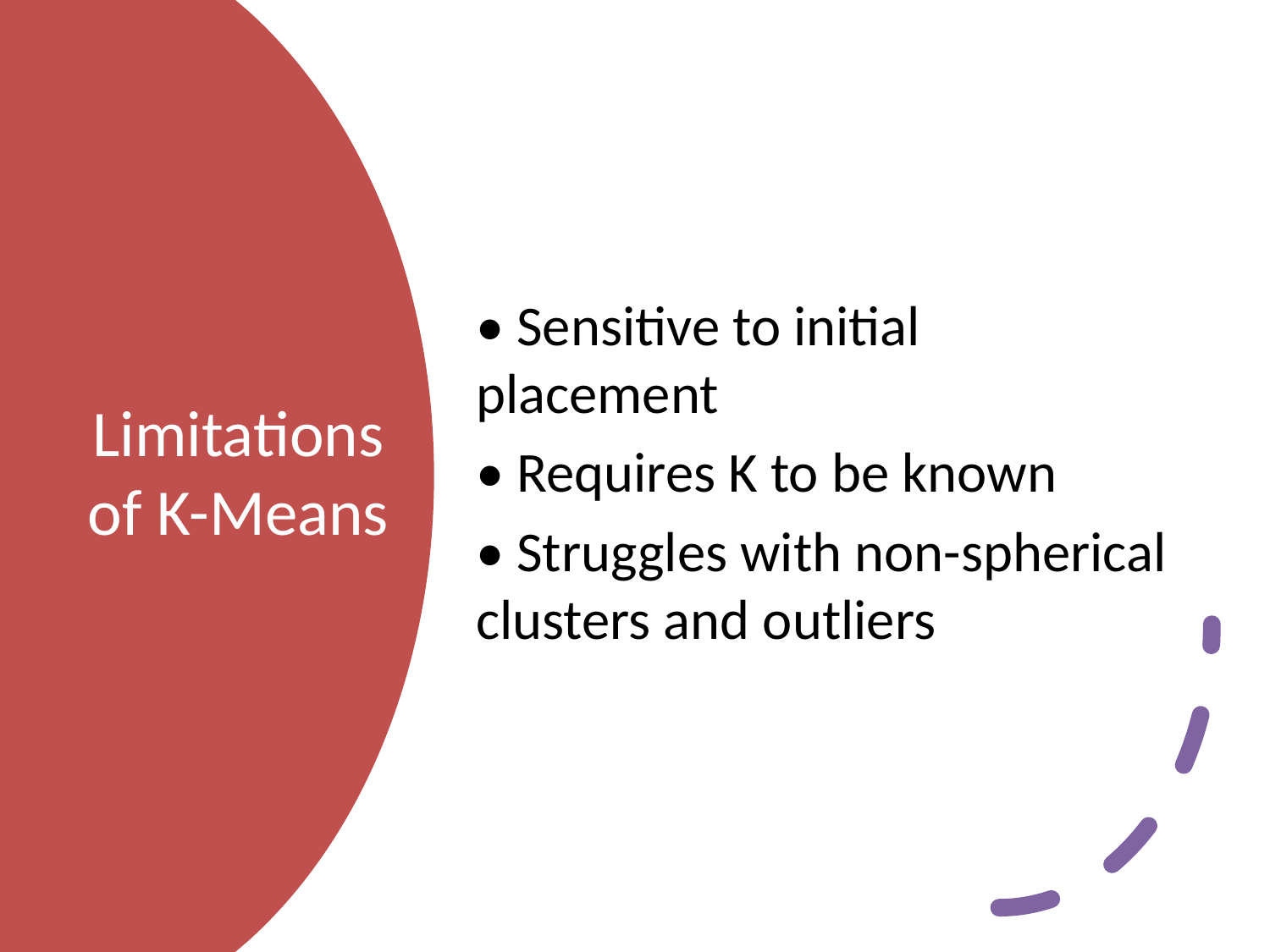

• Sensitive to initial placement
• Requires K to be known
• Struggles with non-spherical clusters and outliers
# Limitations of K-Means